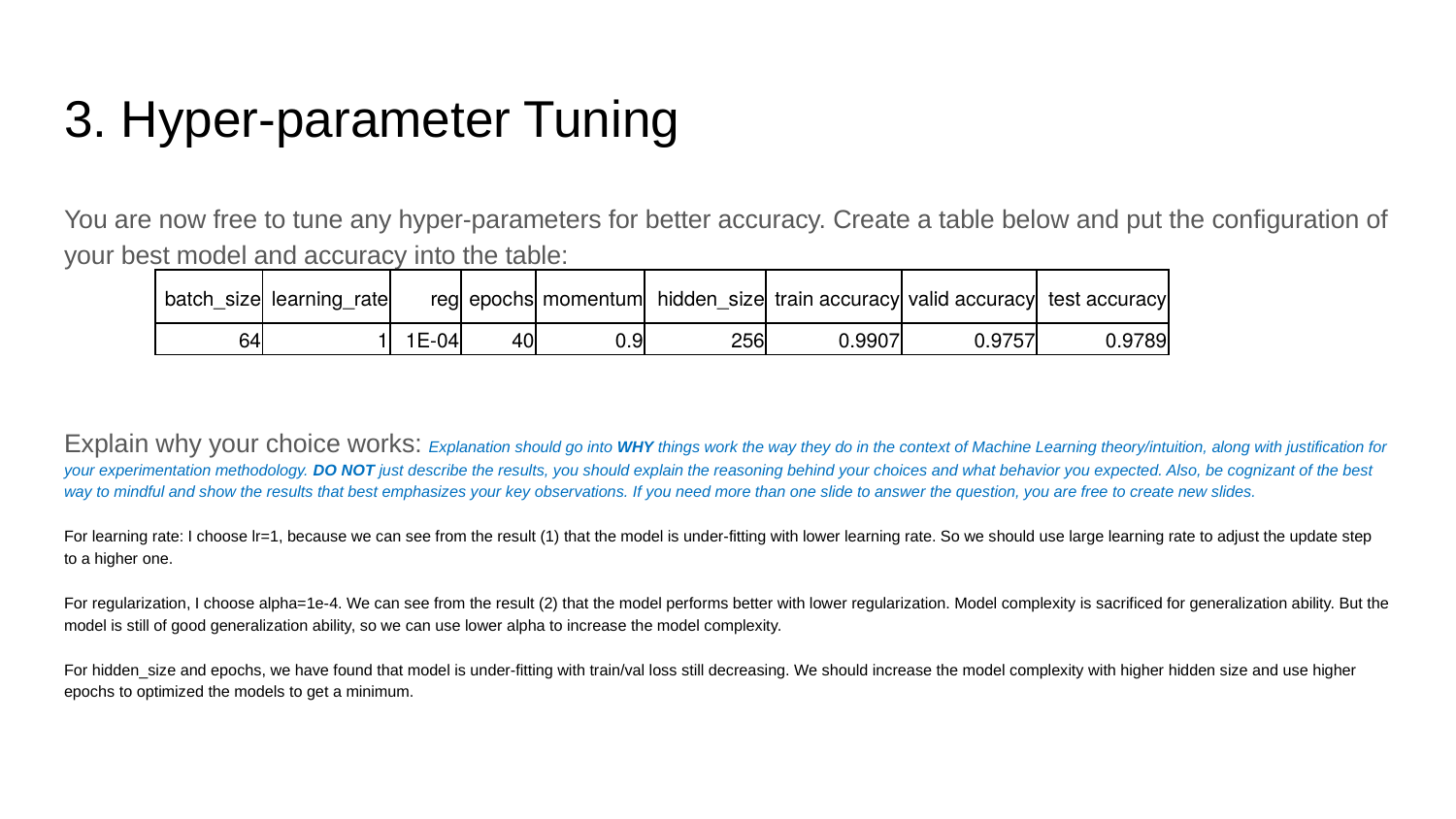

# 3. Hyper-parameter Tuning
You are now free to tune any hyper-parameters for better accuracy. Create a table below and put the configuration of your best model and accuracy into the table:

Explain why your choice works: Explanation should go into WHY things work the way they do in the context of Machine Learning theory/intuition, along with justification for your experimentation methodology. DO NOT just describe the results, you should explain the reasoning behind your choices and what behavior you expected. Also, be cognizant of the best way to mindful and show the results that best emphasizes your key observations. If you need more than one slide to answer the question, you are free to create new slides.
For learning rate: I choose lr=1, because we can see from the result (1) that the model is under-fitting with lower learning rate. So we should use large learning rate to adjust the update step to a higher one.
For regularization, I choose alpha=1e-4. We can see from the result (2) that the model performs better with lower regularization. Model complexity is sacrificed for generalization ability. But the model is still of good generalization ability, so we can use lower alpha to increase the model complexity.
For hidden_size and epochs, we have found that model is under-fitting with train/val loss still decreasing. We should increase the model complexity with higher hidden size and use higher epochs to optimized the models to get a minimum.

| batch\_size | learning\_rate | reg | epochs | momentum | hidden\_size | train accuracy | valid accuracy | test accuracy |
| --- | --- | --- | --- | --- | --- | --- | --- | --- |
| 64 | 1 | 1E-04 | 40 | 0.9 | 256 | 0.9907 | 0.9757 | 0.9789 |